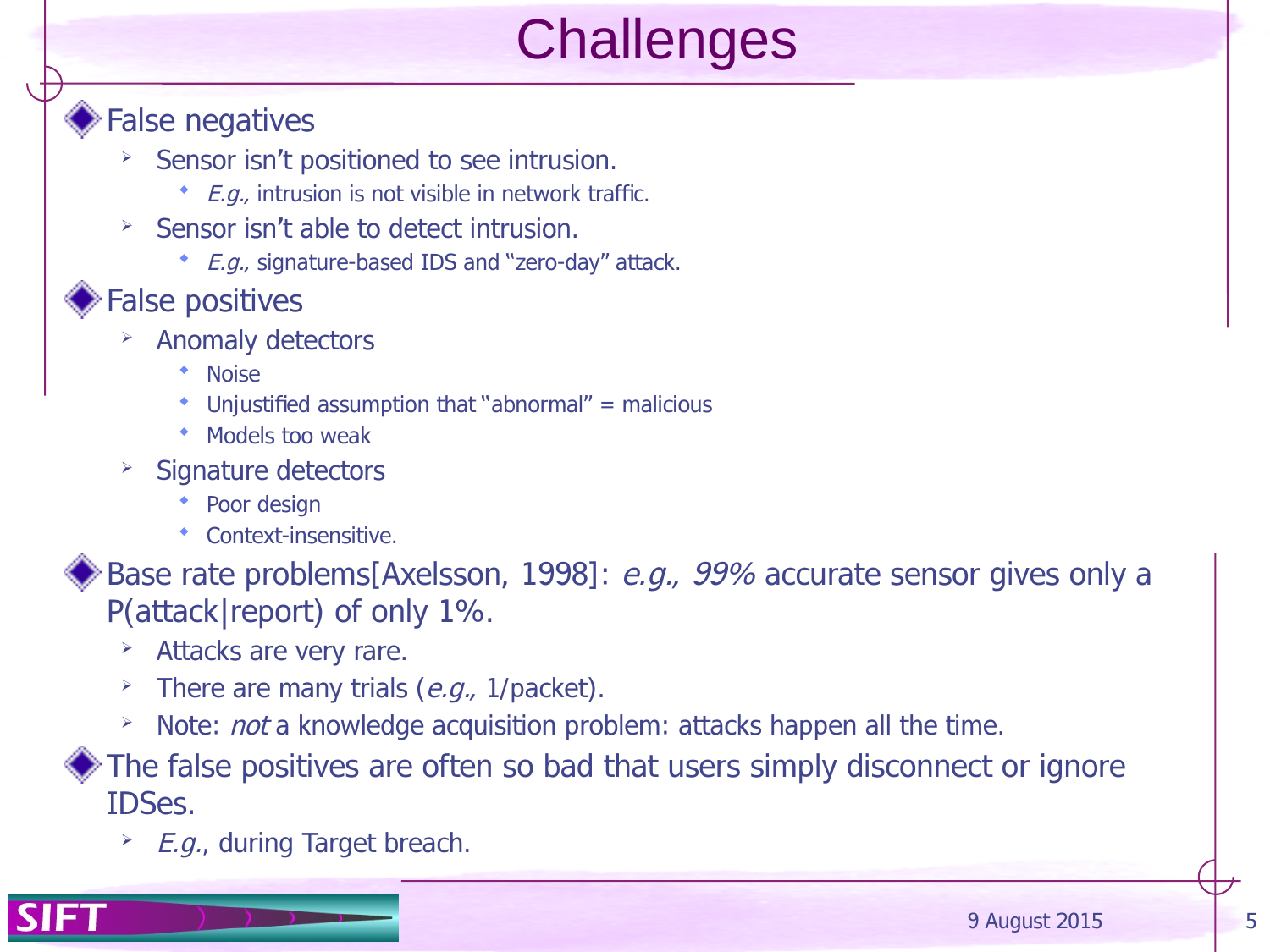

# Challenges
False negatives
Sensor isn’t positioned to see intrusion.
E.g., intrusion is not visible in network traffic.
Sensor isn’t able to detect intrusion.
E.g., signature-based IDS and “zero-day” attack.
False positives
Anomaly detectors
Noise
Unjustified assumption that “abnormal” = malicious
Models too weak
Signature detectors
Poor design
Context-insensitive.
Base rate problems[Axelsson, 1998]: e.g., 99% accurate sensor gives only a P(attack|report) of only 1%.
Attacks are very rare.
There are many trials (e.g., 1/packet).
Note: not a knowledge acquisition problem: attacks happen all the time.
The false positives are often so bad that users simply disconnect or ignore IDSes.
E.g., during Target breach.
9 August 2015
5